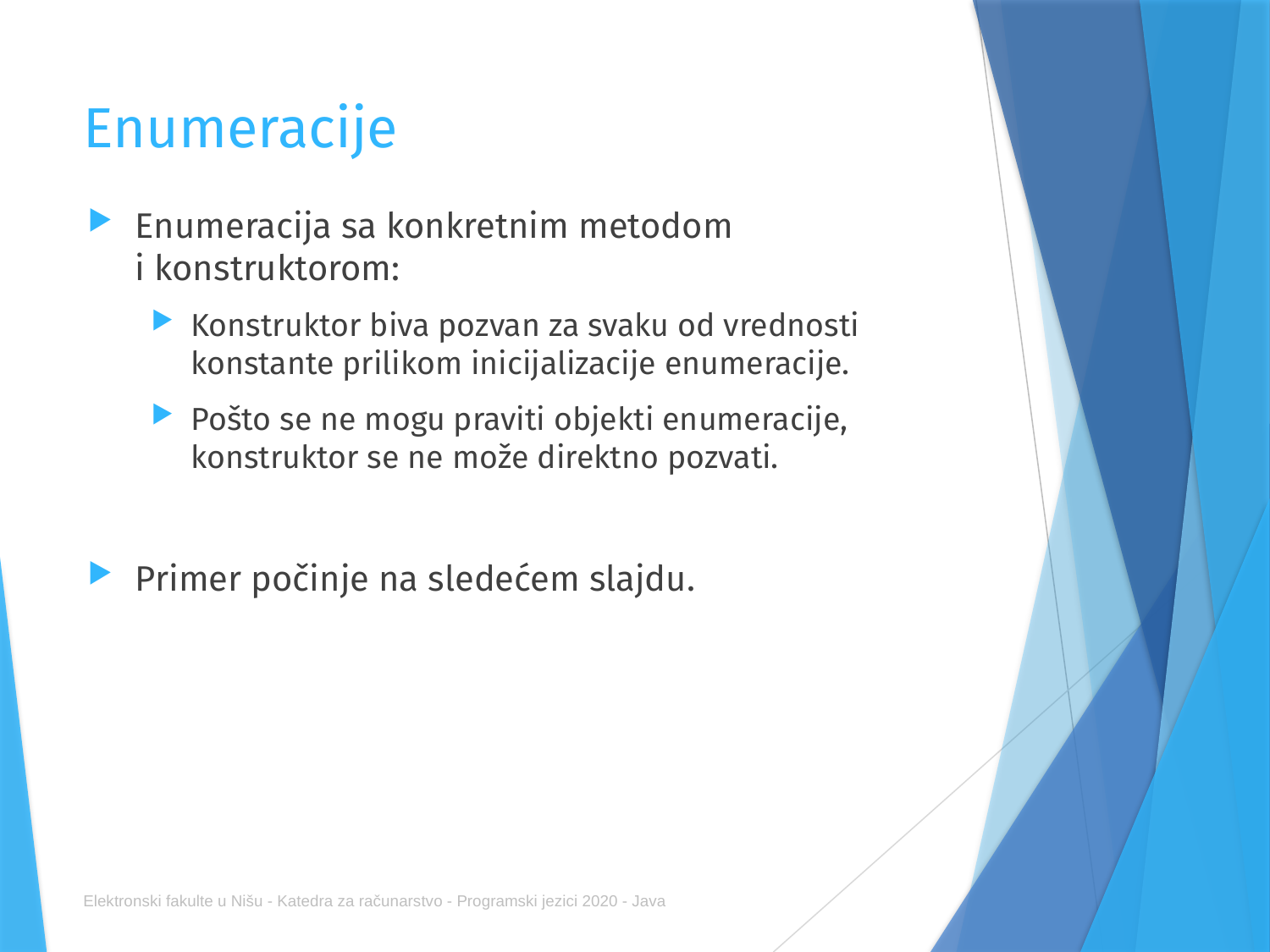

# Enumeracije
Enumeracija sa konkretnim metodom
i konstruktorom:
Konstruktor biva pozvan za svaku od vrednosti
konstante prilikom inicijalizacije enumeracije.
Pošto se ne mogu praviti objekti enumeracije,
konstruktor se ne može direktno pozvati.

Primer počinje na sledećem slajdu.

Elektronski fakulte u Nišu - Katedra za računarstvo - Programski jezici 2020 - Java